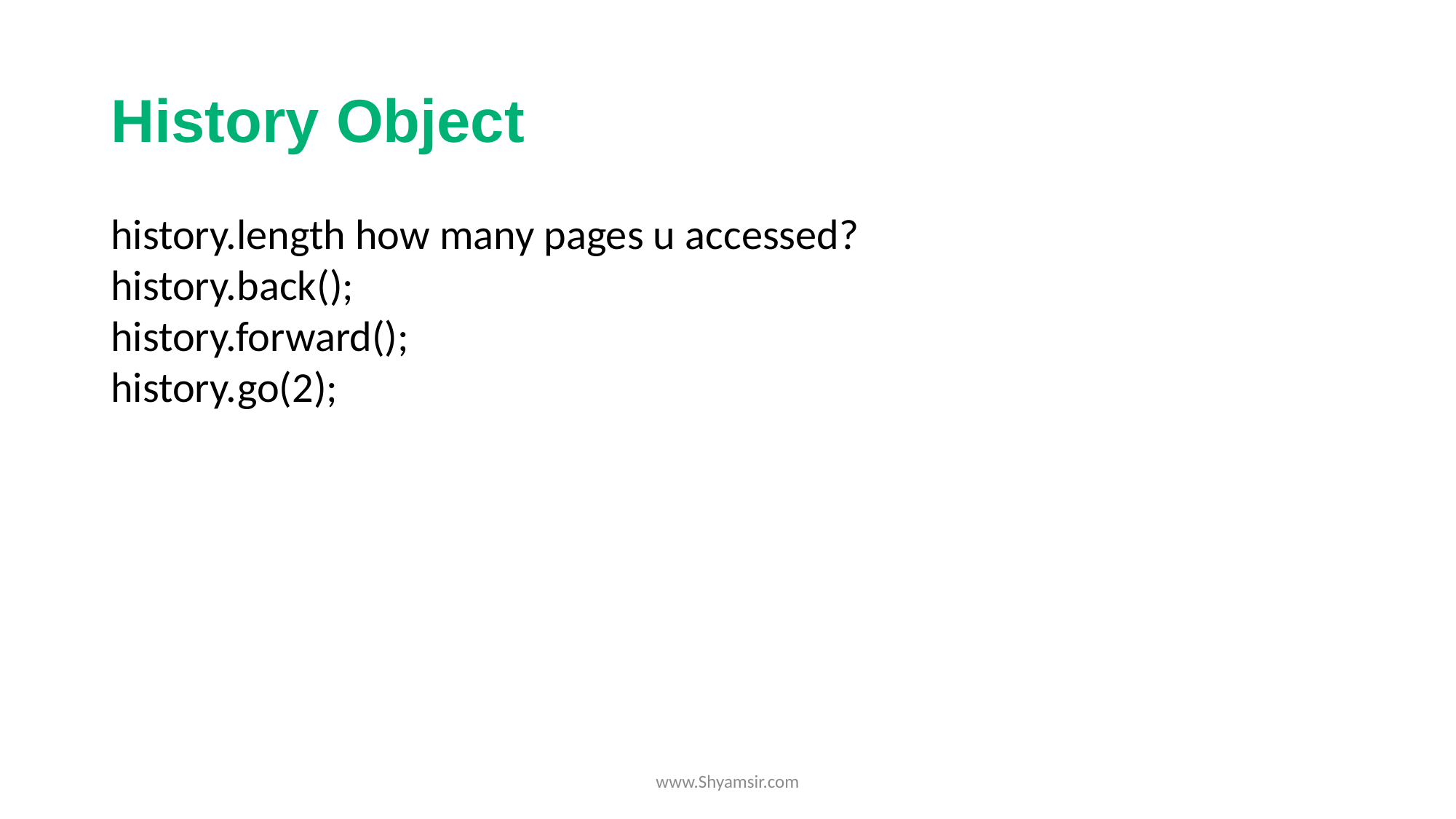

# History Object
history.length how many pages u accessed?
history.back();
history.forward();
history.go(2);
www.Shyamsir.com